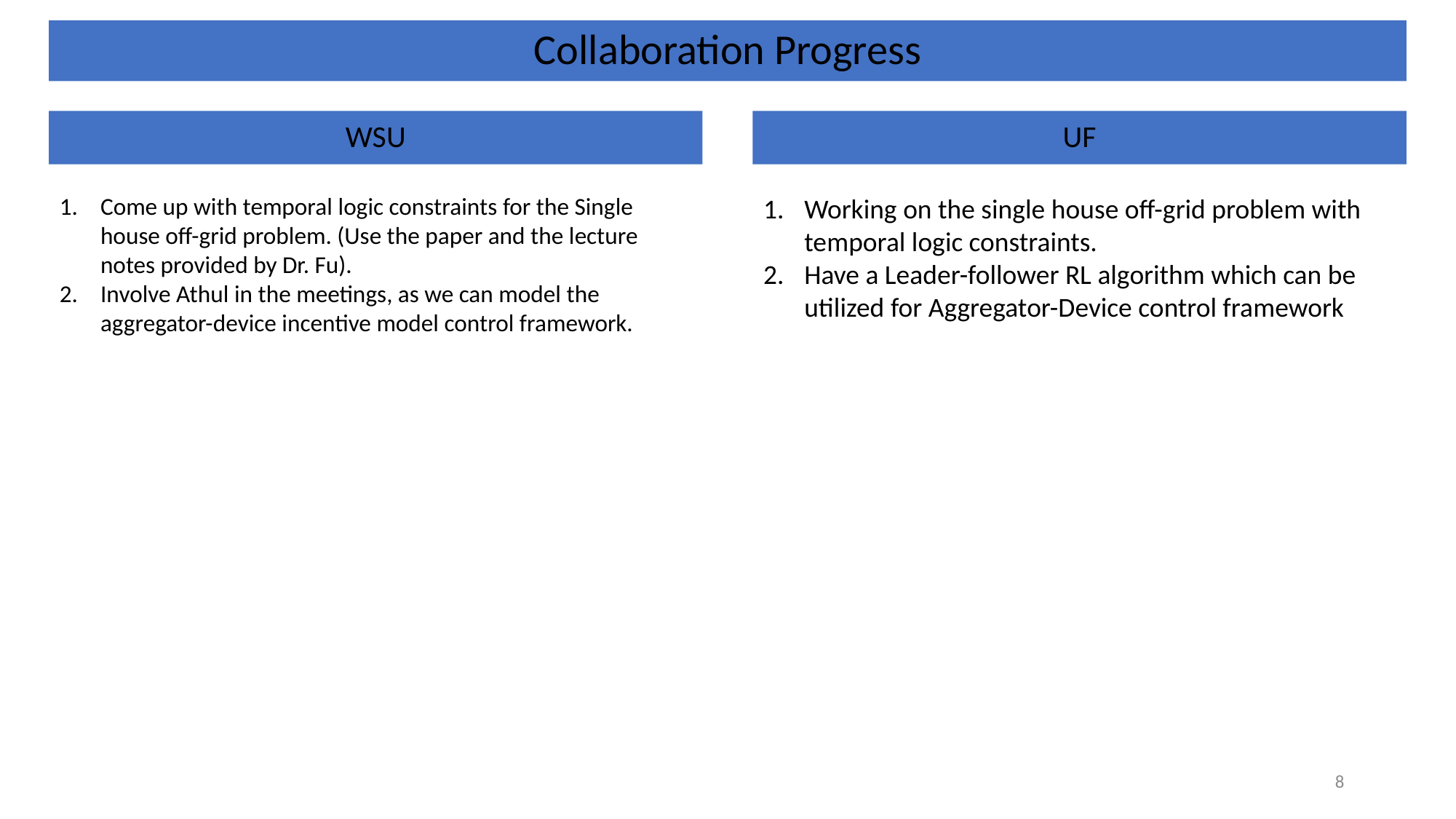

Collaboration Progress
WSU
UF
Come up with temporal logic constraints for the Single house off-grid problem. (Use the paper and the lecture notes provided by Dr. Fu).
Involve Athul in the meetings, as we can model the aggregator-device incentive model control framework.

Working on the single house off-grid problem with temporal logic constraints.
Have a Leader-follower RL algorithm which can be utilized for Aggregator-Device control framework

8